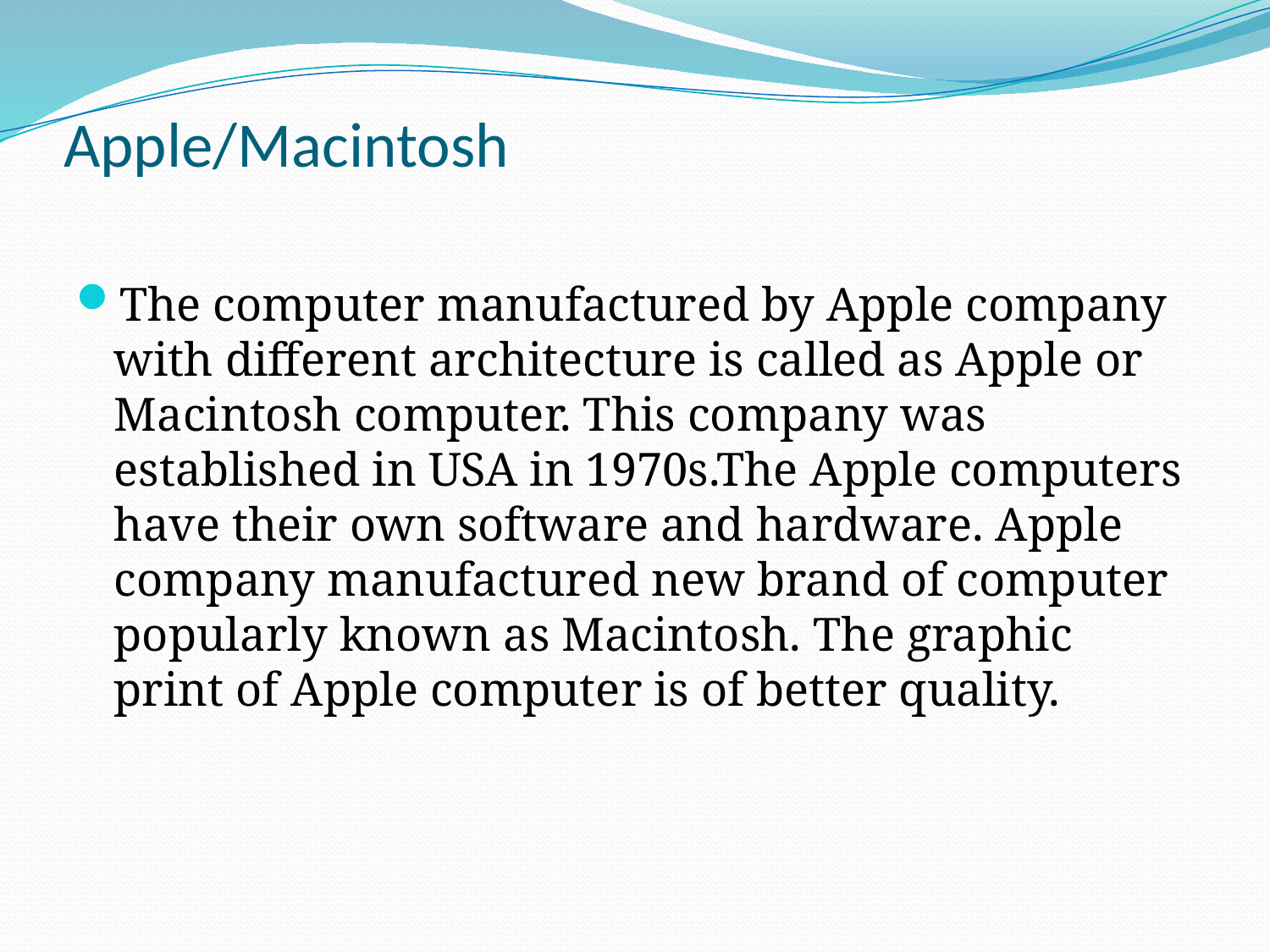

# Apple/Macintosh
The computer manufactured by Apple company with different architecture is called as Apple or Macintosh computer. This company was established in USA in 1970s.The Apple computers have their own software and hardware. Apple company manufactured new brand of computer popularly known as Macintosh. The graphic print of Apple computer is of better quality.